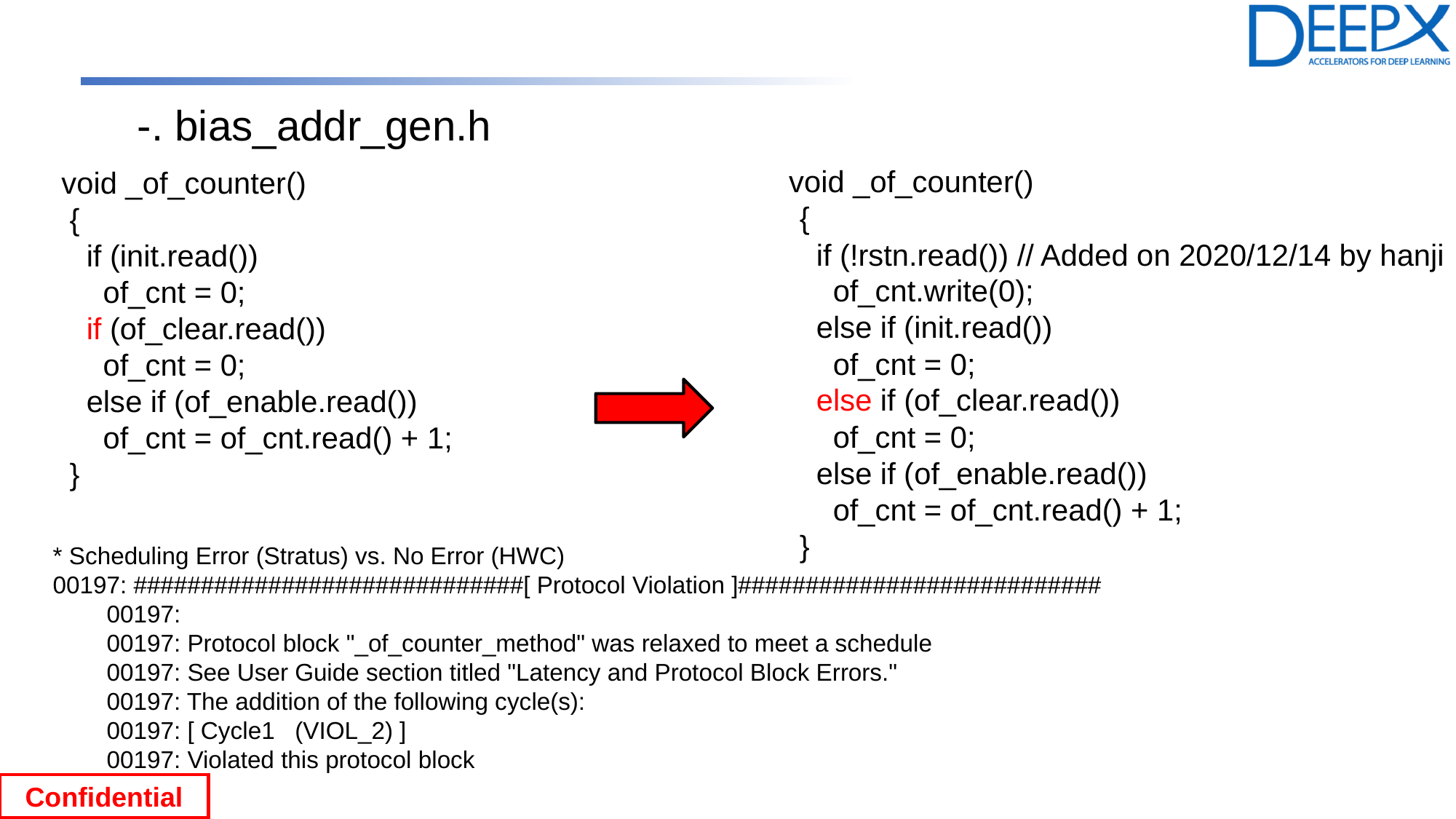

-. bias_addr_gen.h
 void _of_counter()
  {
    if (!rstn.read()) // Added on 2020/12/14 by hanji
      of_cnt.write(0);
    else if (init.read())
      of_cnt = 0;
    else if (of_clear.read())
      of_cnt = 0;
    else if (of_enable.read())
      of_cnt = of_cnt.read() + 1;
  }
 void _of_counter()
  {
    if (init.read())
      of_cnt = 0;
    if (of_clear.read())
      of_cnt = 0;
    else if (of_enable.read())
      of_cnt = of_cnt.read() + 1;
  }

* Scheduling Error (Stratus) vs. No Error (HWC)
00197: #############################[ Protocol Violation ]###########################
        00197:
        00197: Protocol block "_of_counter_method" was relaxed to meet a schedule
        00197: See User Guide section titled "Latency and Protocol Block Errors."
        00197: The addition of the following cycle(s):
        00197: [ Cycle1   (VIOL_2) ]
        00197: Violated this protocol block